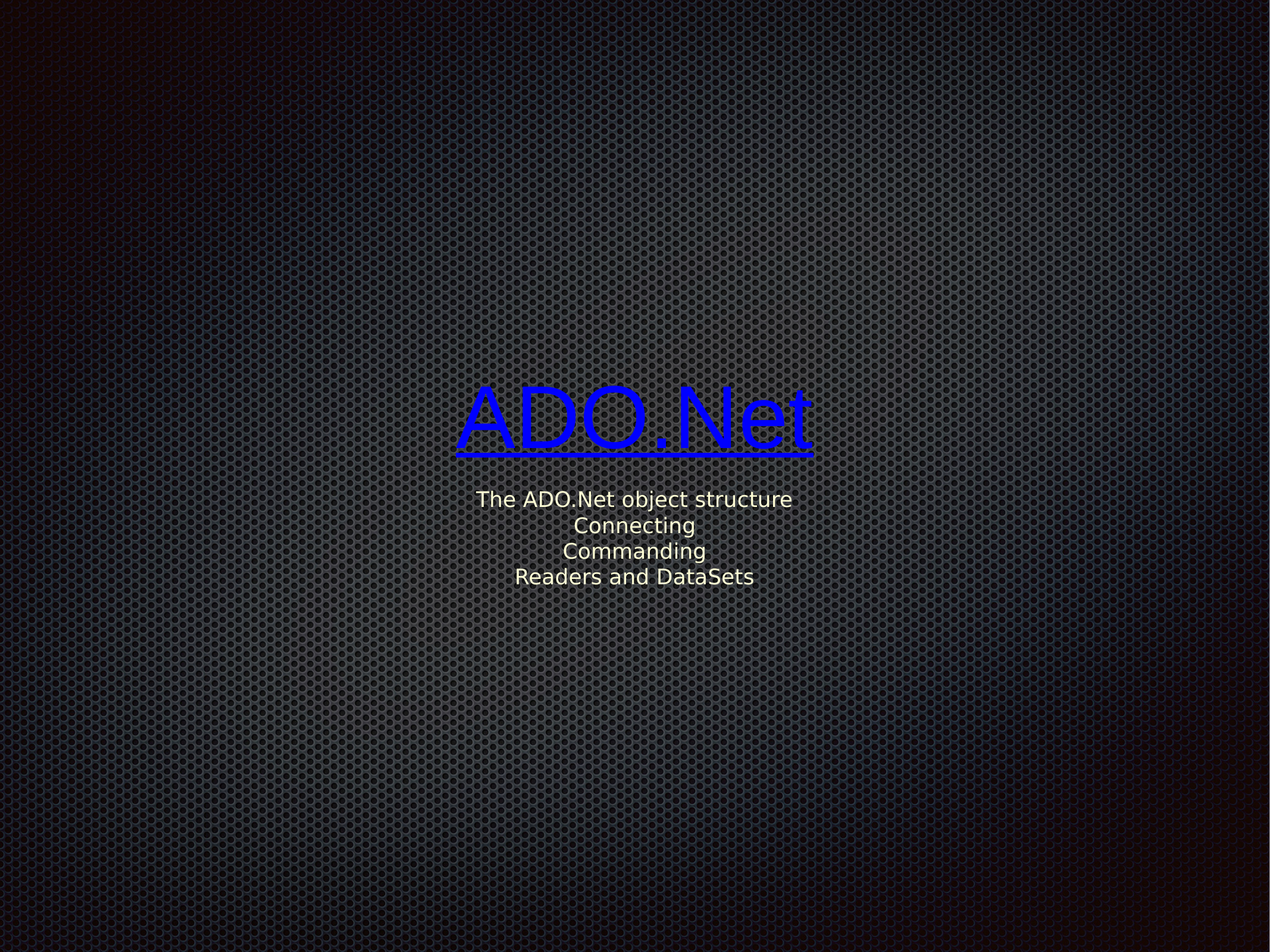

# ADO.Net

The ADO.Net object structure
Connecting
Commanding
Readers and DataSets